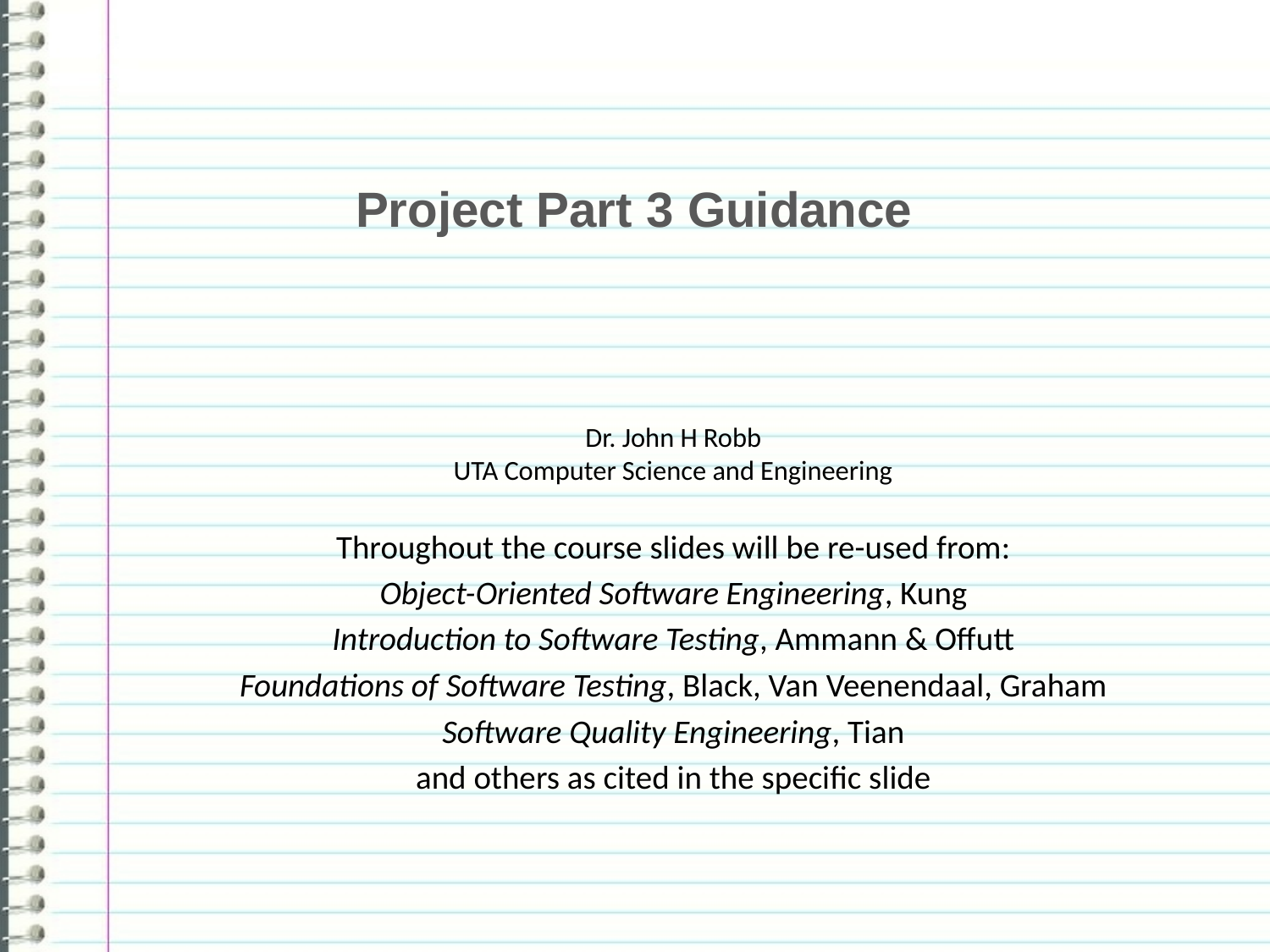

# Project Part 3 Guidance
Dr. John H Robb
UTA Computer Science and Engineering

Throughout the course slides will be re-used from:
Object-Oriented Software Engineering, Kung
Introduction to Software Testing, Ammann & Offutt
Foundations of Software Testing, Black, Van Veenendaal, Graham
Software Quality Engineering, Tian
and others as cited in the specific slide